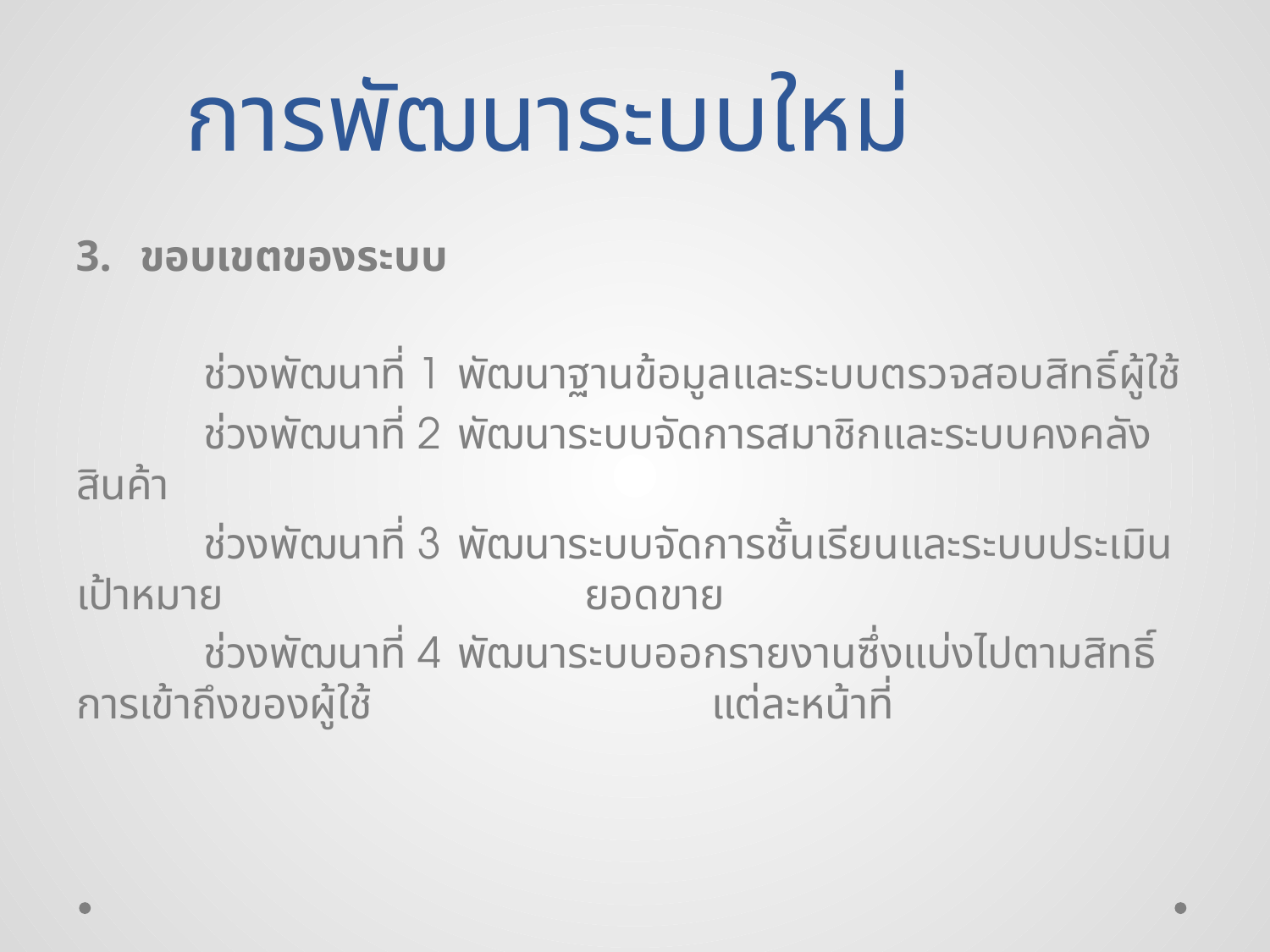

การพัฒนาระบบใหม่
ขอบเขตของระบบ

	ช่วงพัฒนาที่ 1	พัฒนาฐานข้อมูลและระบบตรวจสอบสิทธิ์ผู้ใช้
	ช่วงพัฒนาที่ 2	พัฒนาระบบจัดการสมาชิกและระบบคงคลังสินค้า
	ช่วงพัฒนาที่ 3	พัฒนาระบบจัดการชั้นเรียนและระบบประเมินเป้าหมาย			ยอดขาย
	ช่วงพัฒนาที่ 4	พัฒนาระบบออกรายงานซึ่งแบ่งไปตามสิทธิ์การเข้าถึงของผู้ใช้			แต่ละหน้าที่